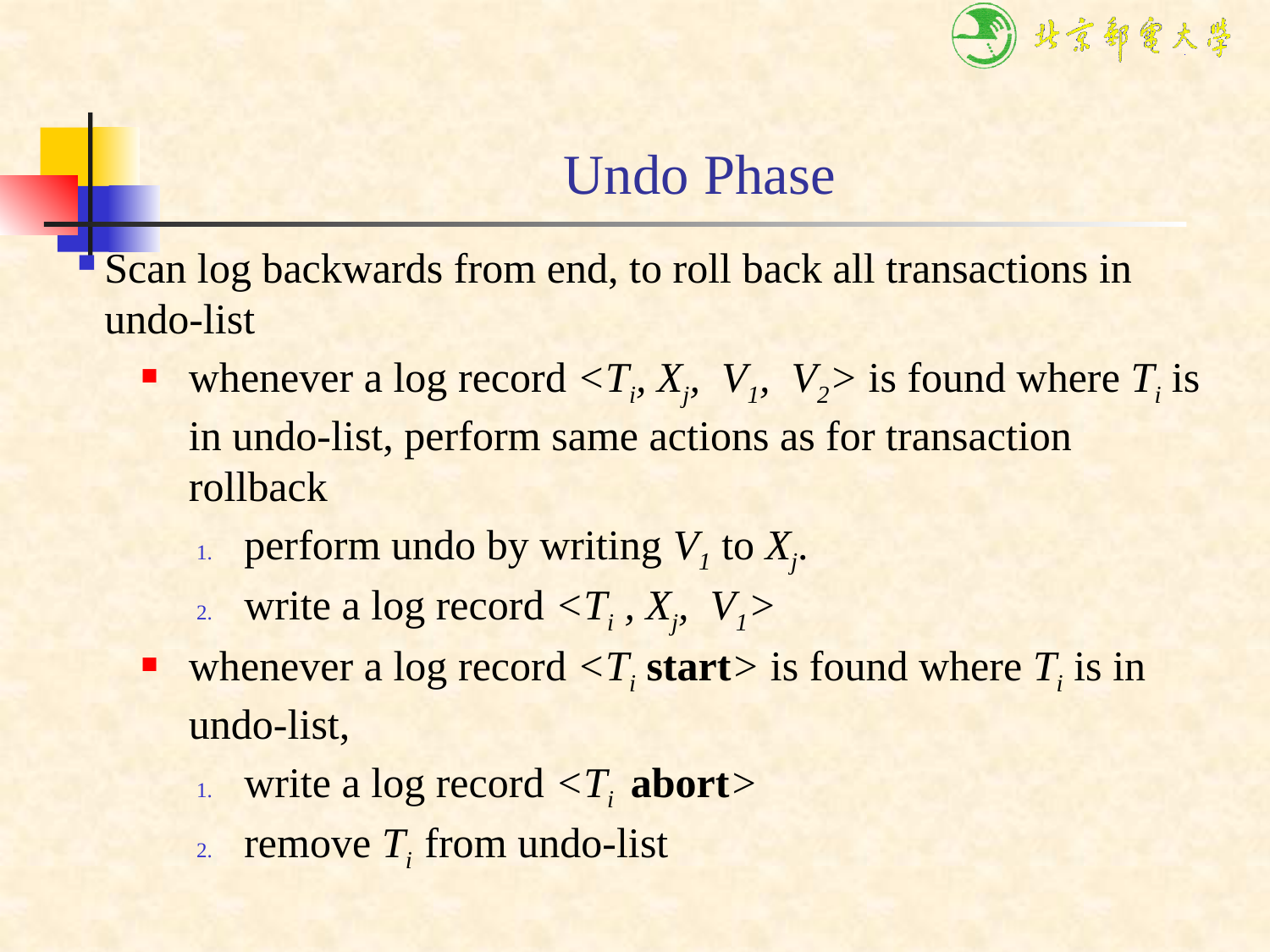

# Undo Phase
Scan log backwards from end, to roll back all transactions in undo-list
whenever a log record <Ti, Xj,  V1,  V2> is found where Ti is in undo-list, perform same actions as for transaction rollback
perform undo by writing V1 to Xj.
write a log record <Ti , Xj,  V1>
whenever a log record <Ti start> is found where Ti is in undo-list,
write a log record <Ti  abort>
remove Ti  from undo-list
64